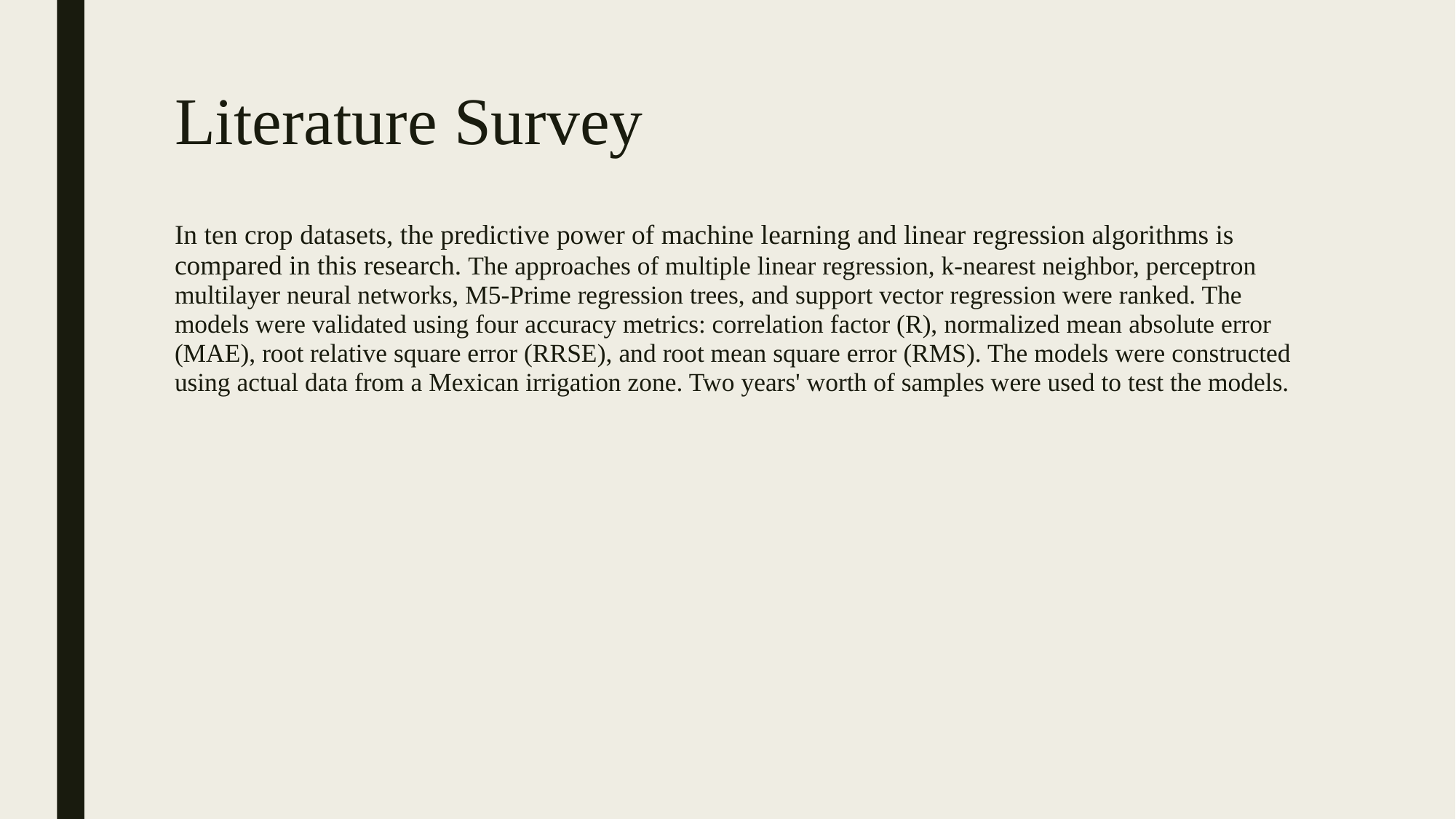

# Literature Survey
In ten crop datasets, the predictive power of machine learning and linear regression algorithms is compared in this research. The approaches of multiple linear regression, k-nearest neighbor, perceptron multilayer neural networks, M5-Prime regression trees, and support vector regression were ranked. The models were validated using four accuracy metrics: correlation factor (R), normalized mean absolute error (MAE), root relative square error (RRSE), and root mean square error (RMS). The models were constructed using actual data from a Mexican irrigation zone. Two years' worth of samples were used to test the models.